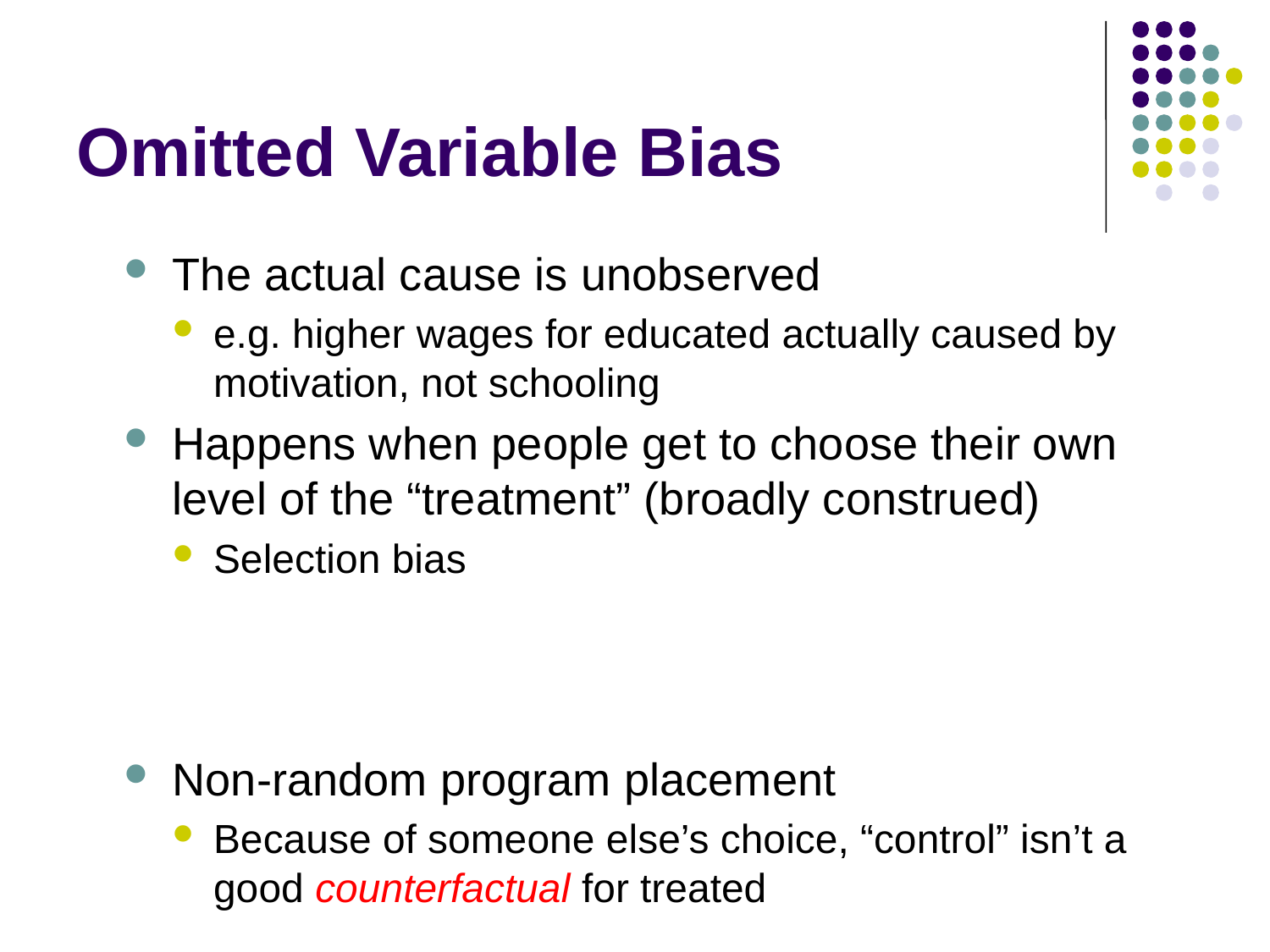

# Omitted Variable Bias
The actual cause is unobserved
e.g. higher wages for educated actually caused by motivation, not schooling
Happens when people get to choose their own level of the “treatment” (broadly construed)
Selection bias

Non-random program placement
Because of someone else’s choice, “control” isn’t a good counterfactual for treated